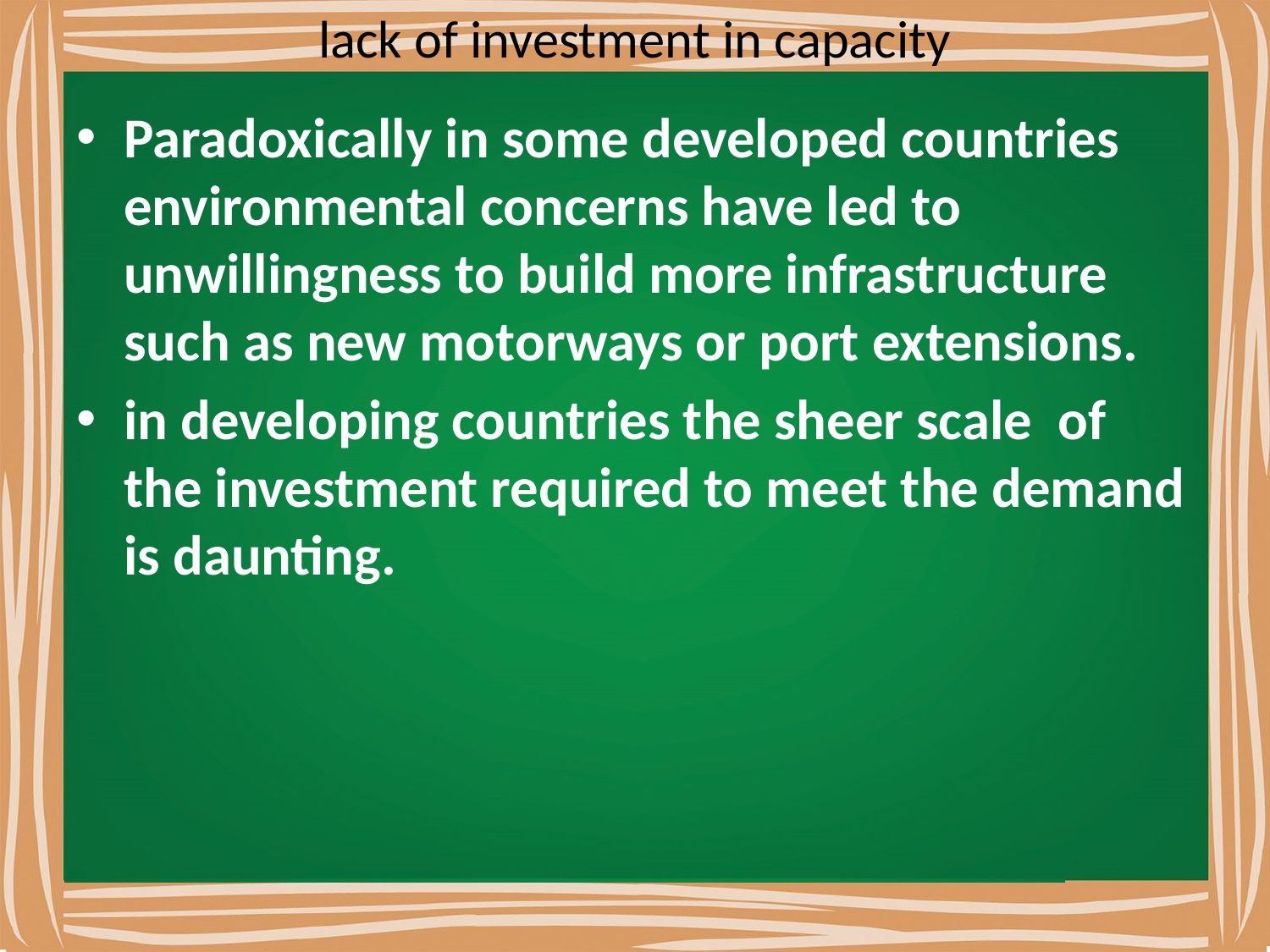

# lack of investment in capacity
Paradoxically in some developed countries environmental concerns have led to unwillingness to build more infrastructure such as new motorways or port extensions.
in developing countries the sheer scale  of the investment required to meet the demand is daunting.